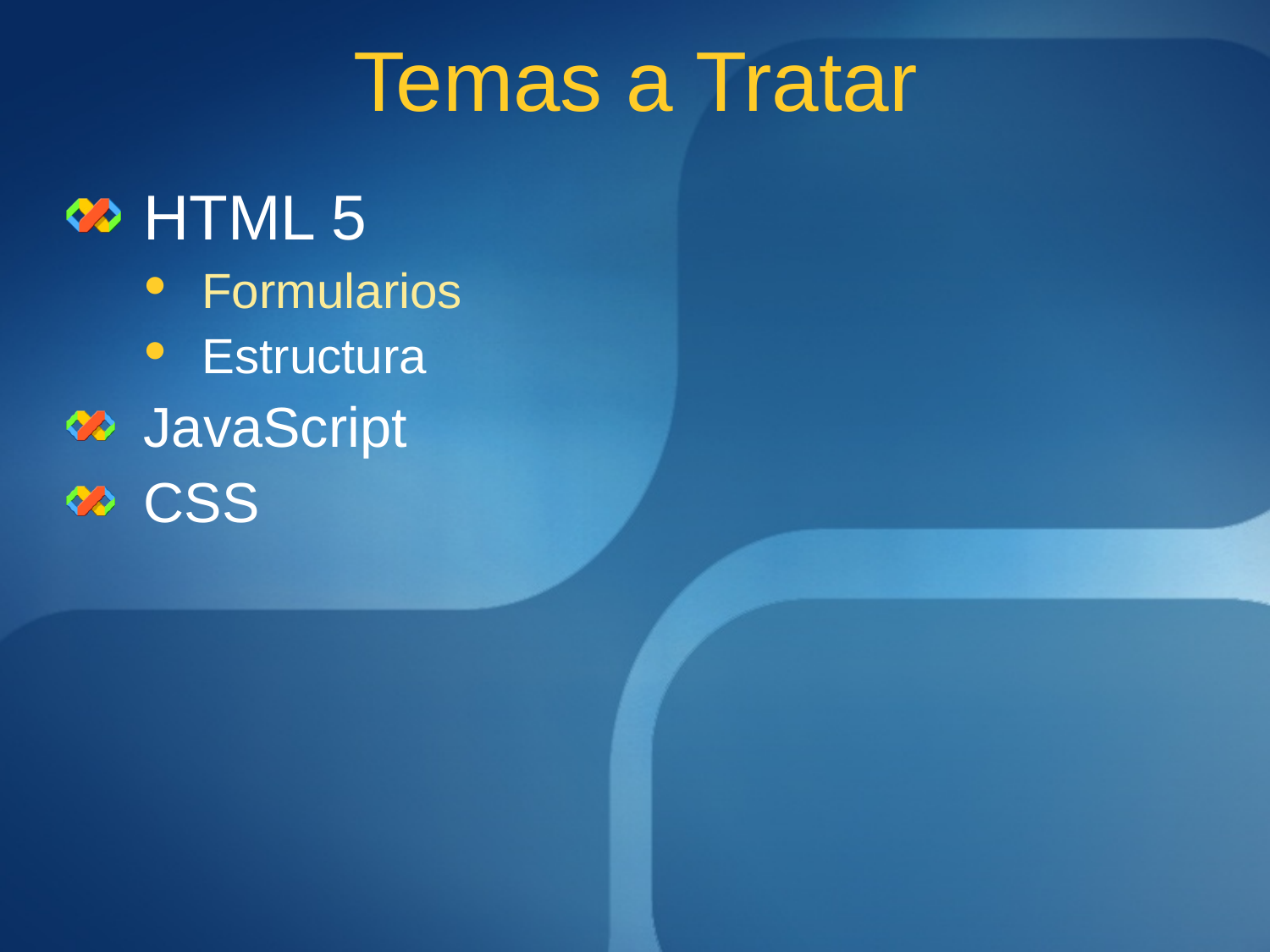

# Temas a Tratar
HTML 5
Formularios
Estructura
JavaScript
CSS